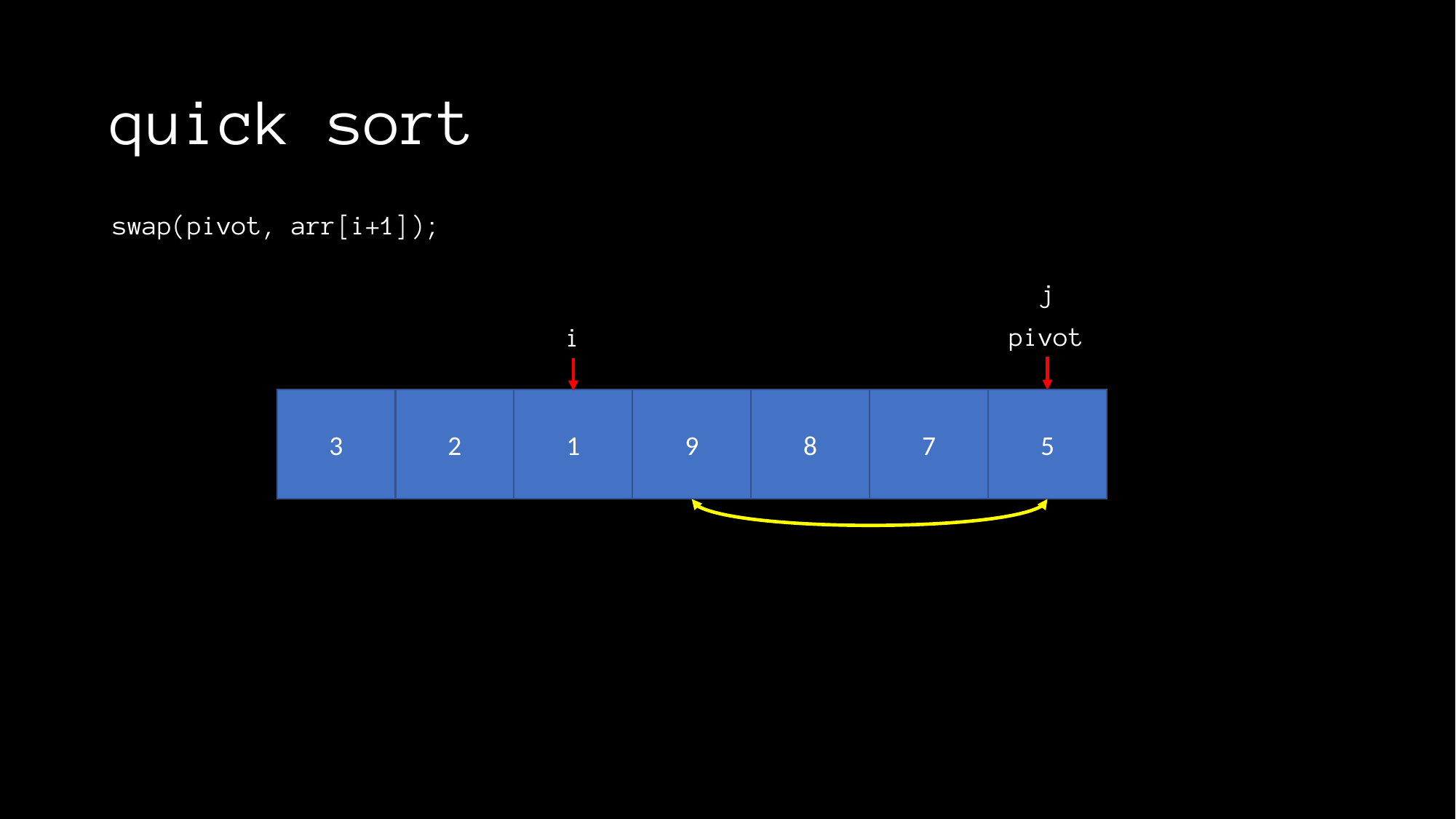

# quick sort
swap(pivot, arr[i+1]);
j
pivot
i
3
2
1
9
8
7
5